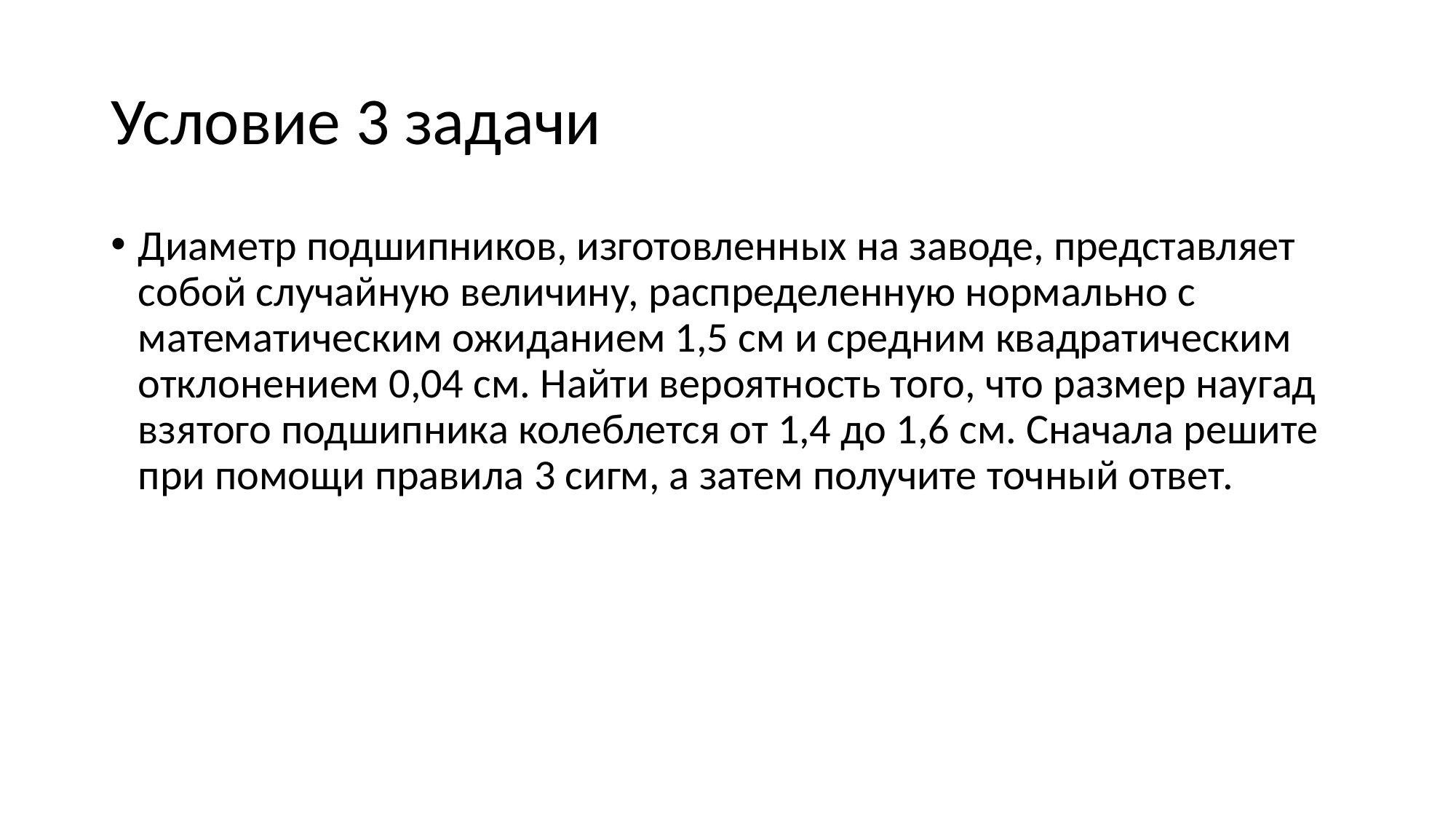

# Условие 3 задачи
Диаметр подшипников, изготовленных на заводе, представляет собой случайную величину, распределенную нормально с математическим ожиданием 1,5 см и средним квадратическим отклонением 0,04 см. Найти вероятность того, что размер наугад взятого подшипника колеблется от 1,4 до 1,6 см. Сначала решите при помощи правила 3 сигм, а затем получите точный ответ.